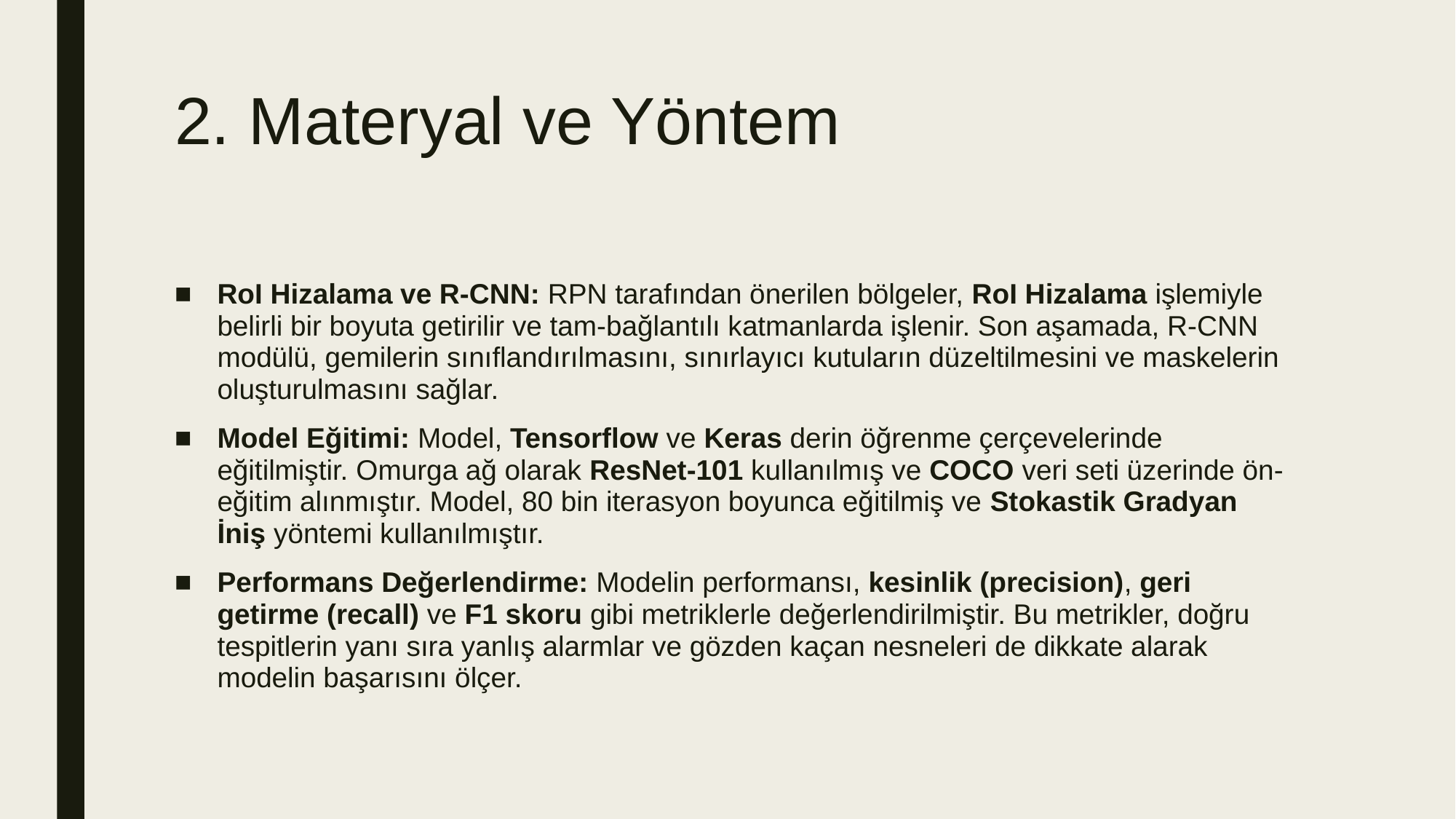

# 2. Materyal ve Yöntem
RoI Hizalama ve R-CNN: RPN tarafından önerilen bölgeler, RoI Hizalama işlemiyle belirli bir boyuta getirilir ve tam-bağlantılı katmanlarda işlenir. Son aşamada, R-CNN modülü, gemilerin sınıflandırılmasını, sınırlayıcı kutuların düzeltilmesini ve maskelerin oluşturulmasını sağlar.
Model Eğitimi: Model, Tensorflow ve Keras derin öğrenme çerçevelerinde eğitilmiştir. Omurga ağ olarak ResNet-101 kullanılmış ve COCO veri seti üzerinde ön-eğitim alınmıştır. Model, 80 bin iterasyon boyunca eğitilmiş ve Stokastik Gradyan İniş yöntemi kullanılmıştır.
Performans Değerlendirme: Modelin performansı, kesinlik (precision), geri getirme (recall) ve F1 skoru gibi metriklerle değerlendirilmiştir. Bu metrikler, doğru tespitlerin yanı sıra yanlış alarmlar ve gözden kaçan nesneleri de dikkate alarak modelin başarısını ölçer.